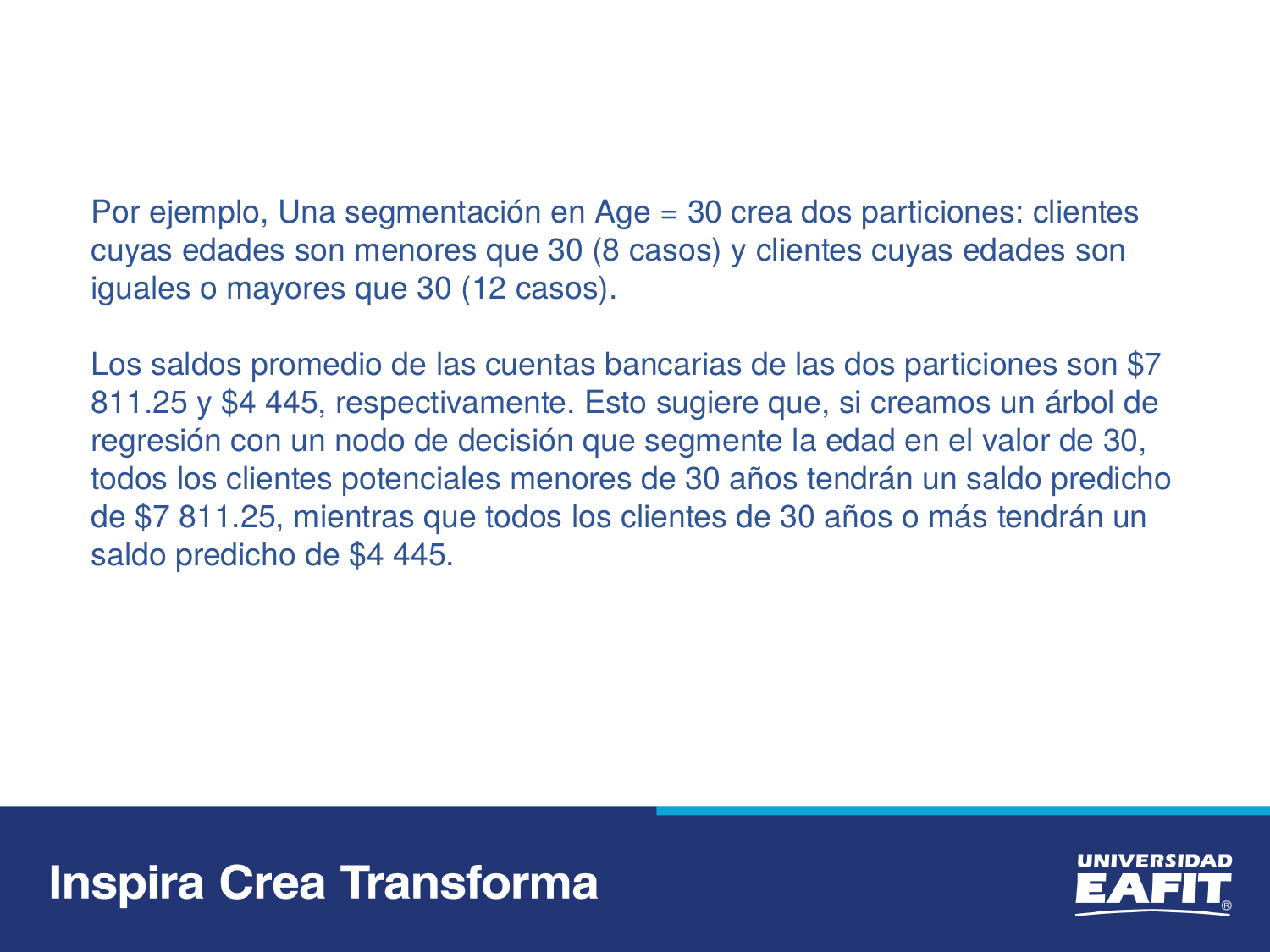

Por ejemplo, Una segmentación en Age = 30 crea dos particiones: clientes cuyas edades son menores que 30 (8 casos) y clientes cuyas edades son iguales o mayores que 30 (12 casos).

Los saldos promedio de las cuentas bancarias de las dos particiones son $7 811.25 y $4 445, respectivamente. Esto sugiere que, si creamos un árbol de regresión con un nodo de decisión que segmente la edad en el valor de 30, todos los clientes potenciales menores de 30 años tendrán un saldo predicho de $7 811.25, mientras que todos los clientes de 30 años o más tendrán un saldo predicho de $4 445.